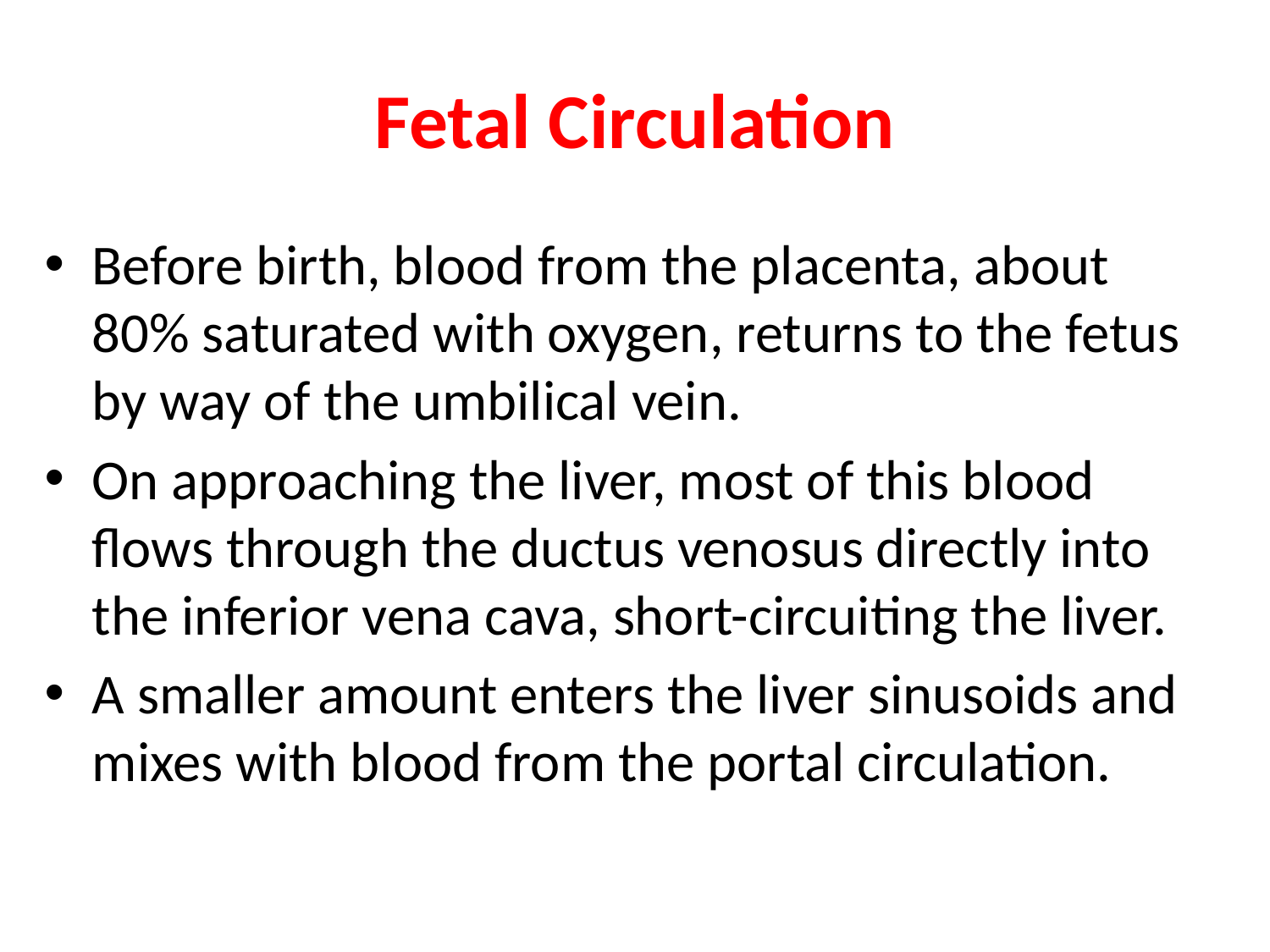

# Fetal Circulation
Before birth, blood from the placenta, about 80% saturated with oxygen, returns to the fetus by way of the umbilical vein.
On approaching the liver, most of this blood flows through the ductus venosus directly into the inferior vena cava, short-circuiting the liver.
A smaller amount enters the liver sinusoids and mixes with blood from the portal circulation.